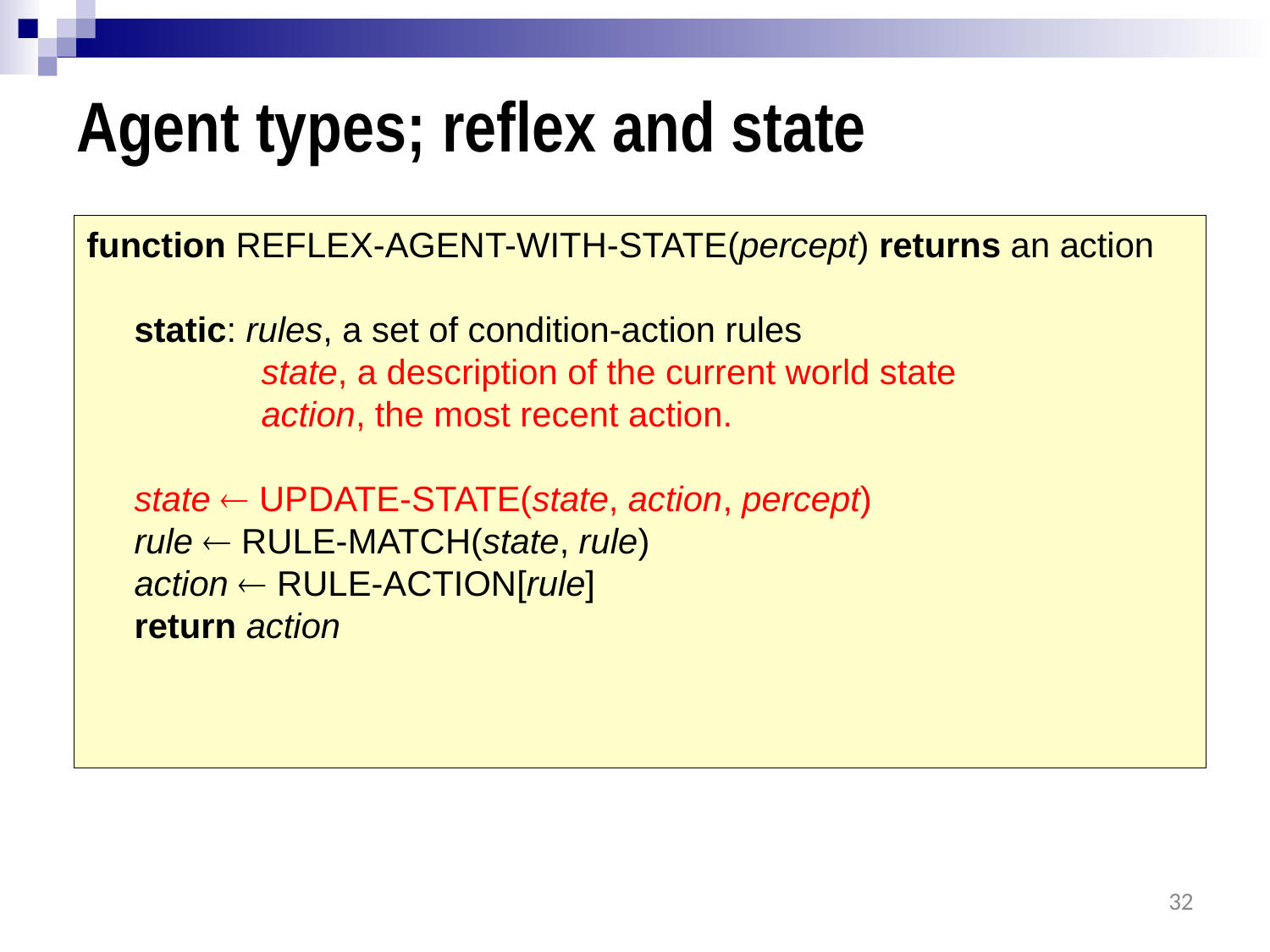

# Agent types; reflex and state
function REFLEX-AGENT-WITH-STATE(percept) returns an action

	static: rules, a set of condition-action rules
		state, a description of the current world state
		action, the most recent action.

	state ← UPDATE-STATE(state, action, percept)
	rule ← RULE-MATCH(state, rule)
	action ← RULE-ACTION[rule]
	return action
32